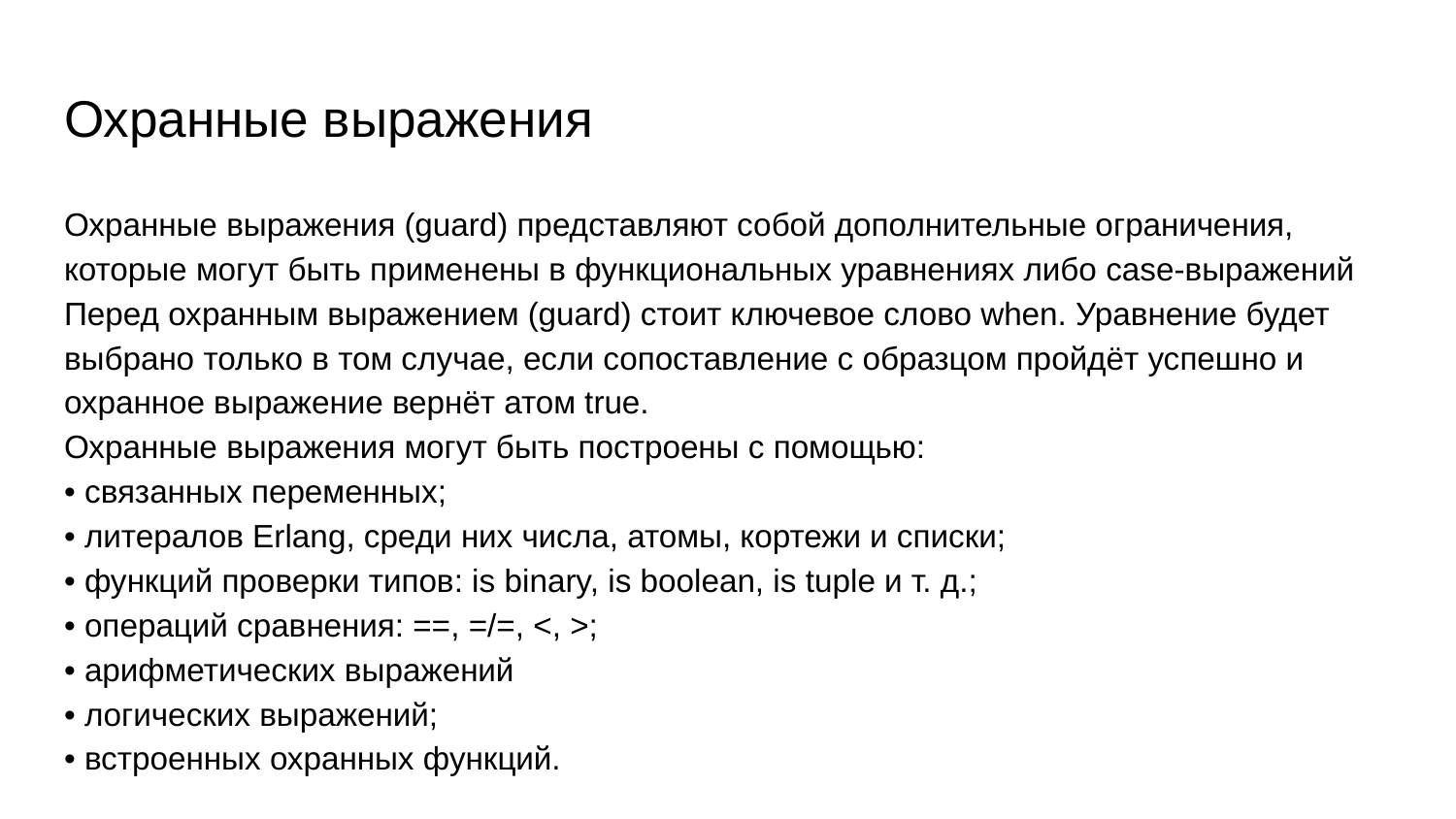

# Охранные выражения
Охранные выражения (guard) представляют собой дополнительные ограничения, которые могут быть применены в функциональных уравнениях либо case-выражений
Перед охранным выражением (guard) стоит ключевое слово when. Уравнение будет выбрано только в том случае, если сопоставление с образцом пройдёт успешно и охранное выражение вернёт атом true.
Охранные выражения могут быть построены с помощью:
• связанных переменных;
• литералов Erlang, среди них числа, атомы, кортежи и списки;
• функций проверки типов: is binary, is boolean, is tuple и т. д.;
• операций сравнения: ==, =/=, <, >;
• арифметических выражений
• логических выражений;
• встроенных охранных функций.